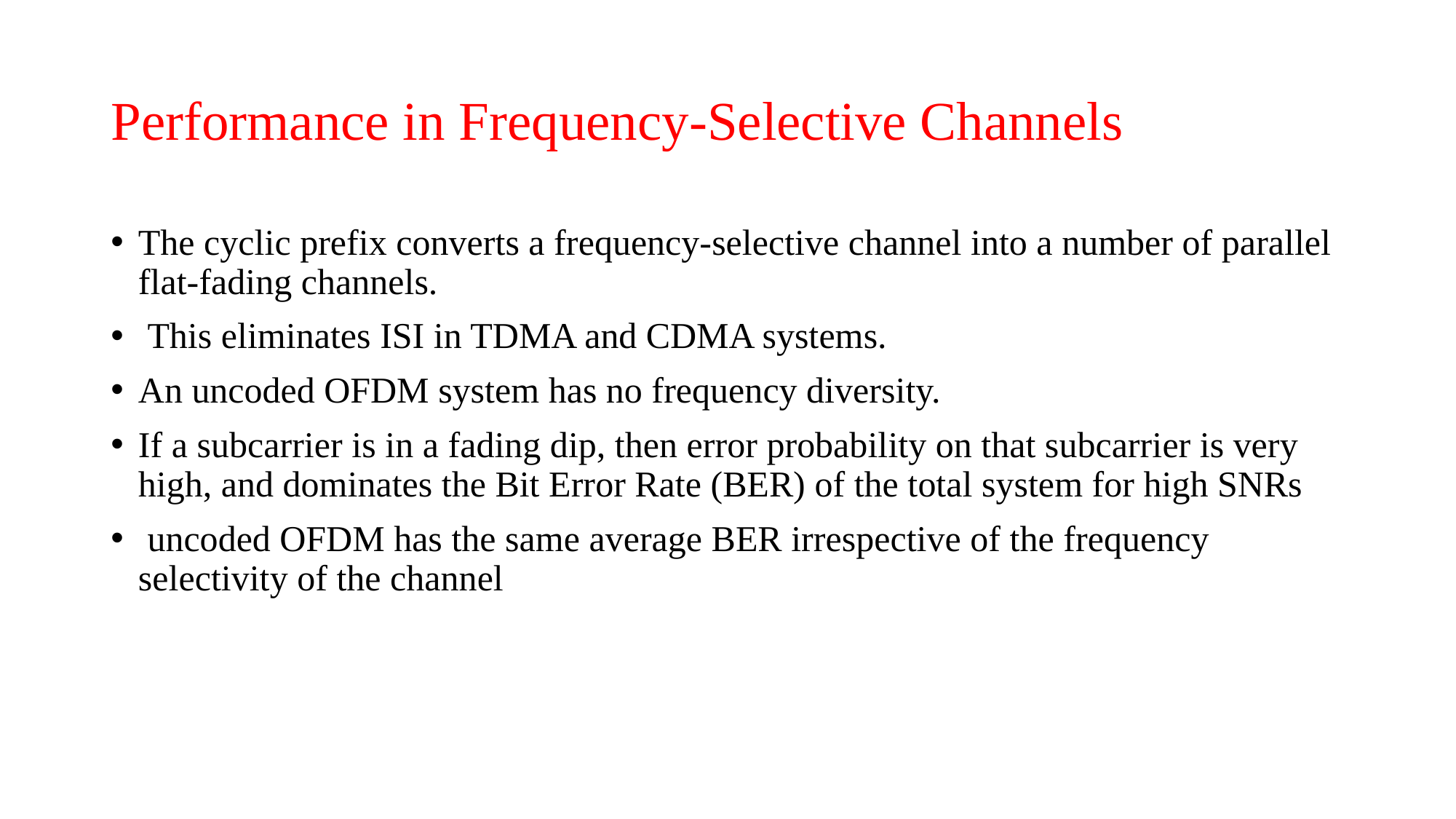

# Performance in Frequency-Selective Channels
The cyclic prefix converts a frequency-selective channel into a number of parallel flat-fading channels.
 This eliminates ISI in TDMA and CDMA systems.
An uncoded OFDM system has no frequency diversity.
If a subcarrier is in a fading dip, then error probability on that subcarrier is very high, and dominates the Bit Error Rate (BER) of the total system for high SNRs
 uncoded OFDM has the same average BER irrespective of the frequency selectivity of the channel